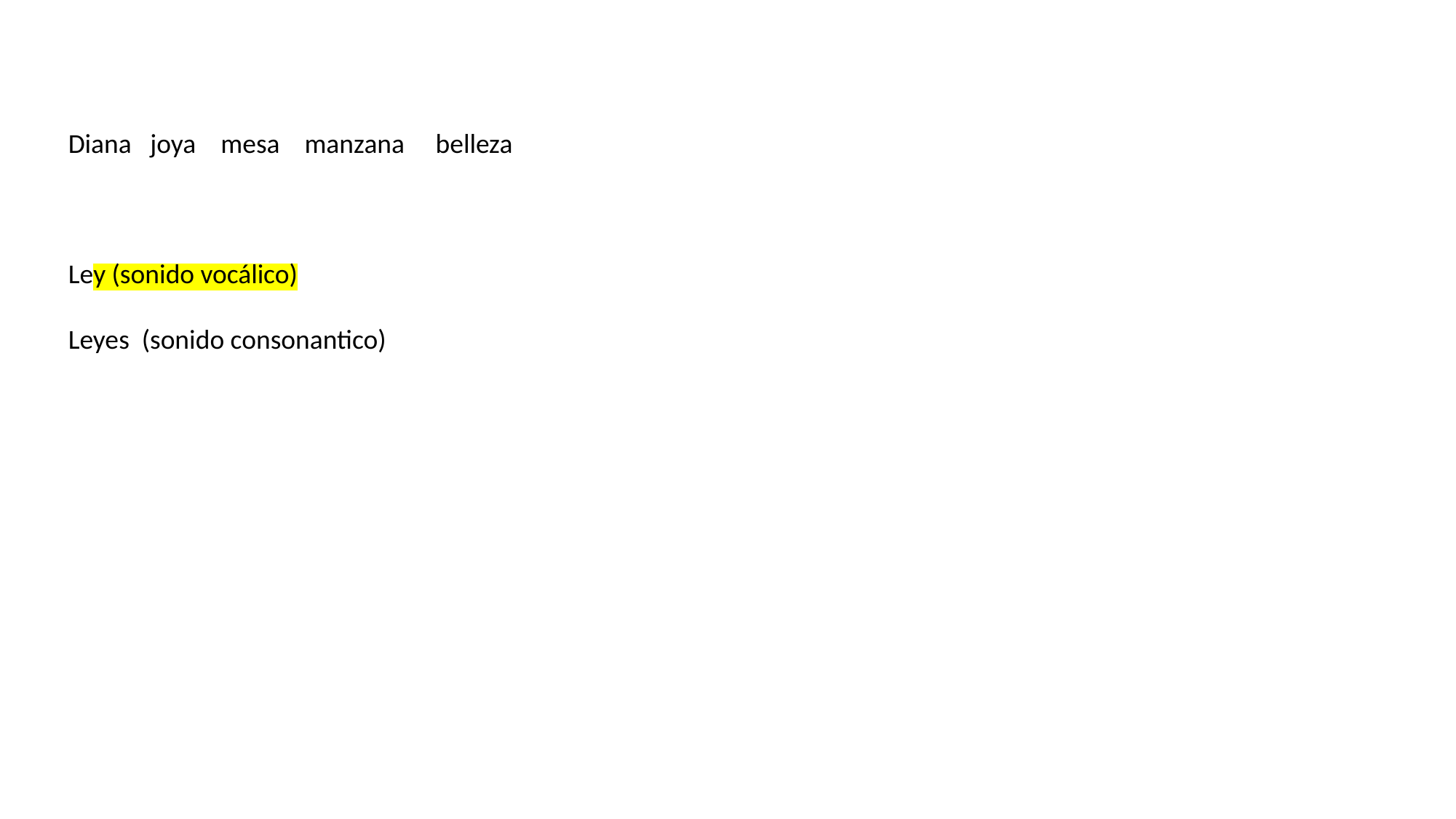

Diana   joya    mesa    manzana     belleza

Ley (sonido vocálico)

Leyes  (sonido consonantico)